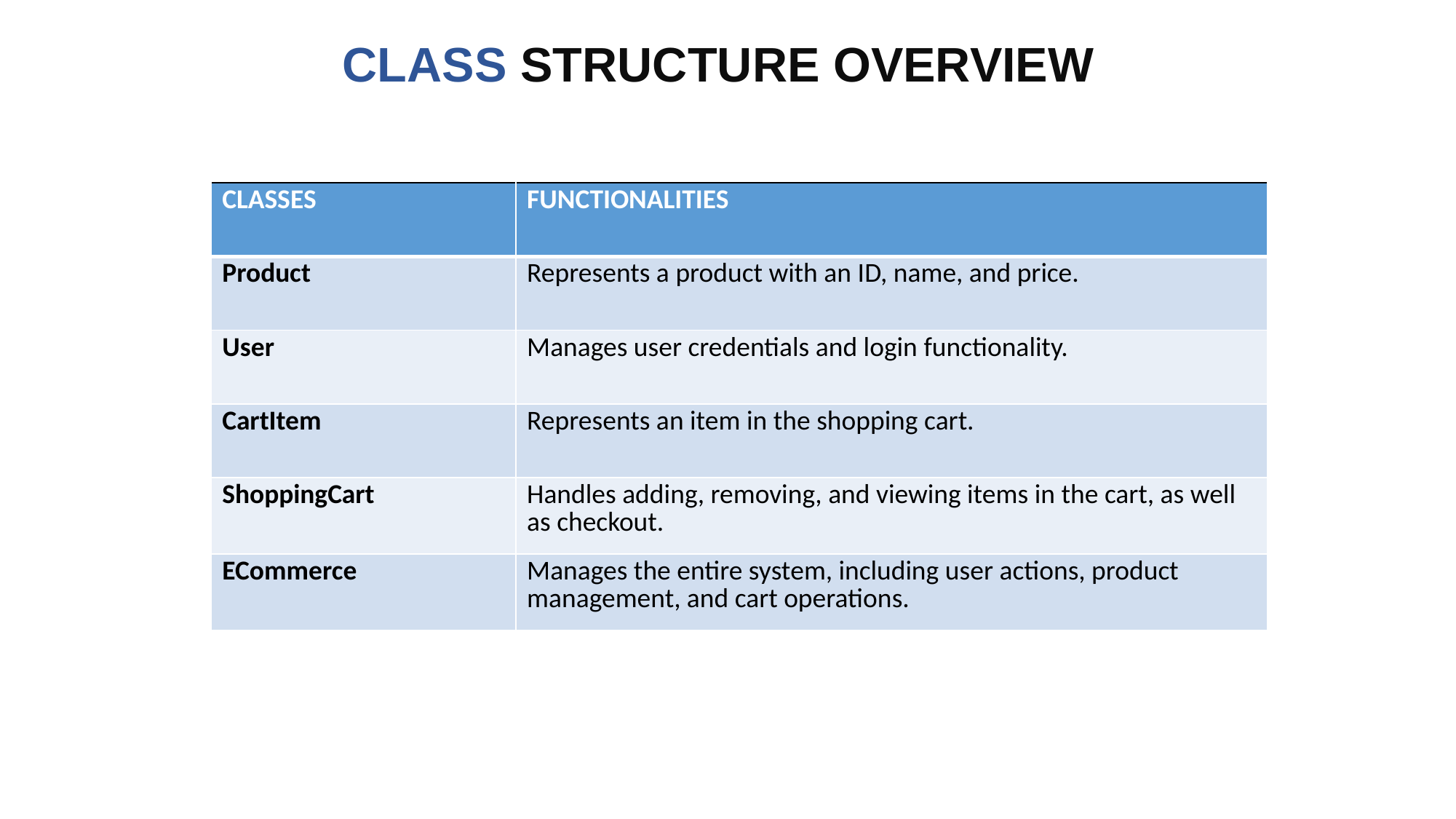

CLASS STRUCTURE OVERVIEW
| CLASSES | FUNCTIONALITIES |
| --- | --- |
| Product | Represents a product with an ID, name, and price. |
| User | Manages user credentials and login functionality. |
| CartItem | Represents an item in the shopping cart. |
| ShoppingCart | Handles adding, removing, and viewing items in the cart, as well as checkout. |
| ECommerce | Manages the entire system, including user actions, product management, and cart operations. |